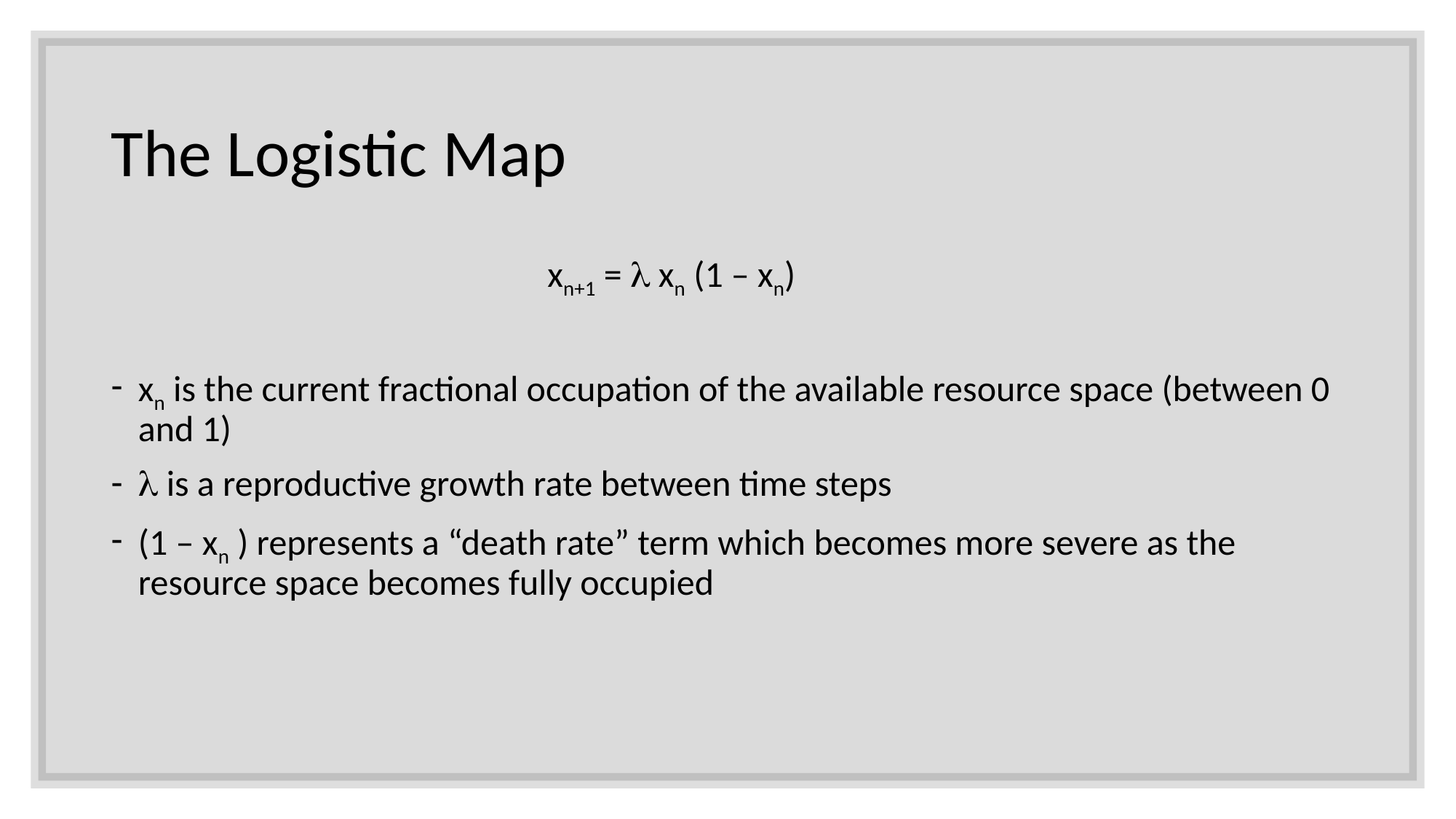

# The Logistic Map
				xn+1 = λ xn (1 – xn)

xn is the current fractional occupation of the available resource space (between 0 and 1)
λ is a reproductive growth rate between time steps
(1 – xn ) represents a “death rate” term which becomes more severe as the resource space becomes fully occupied